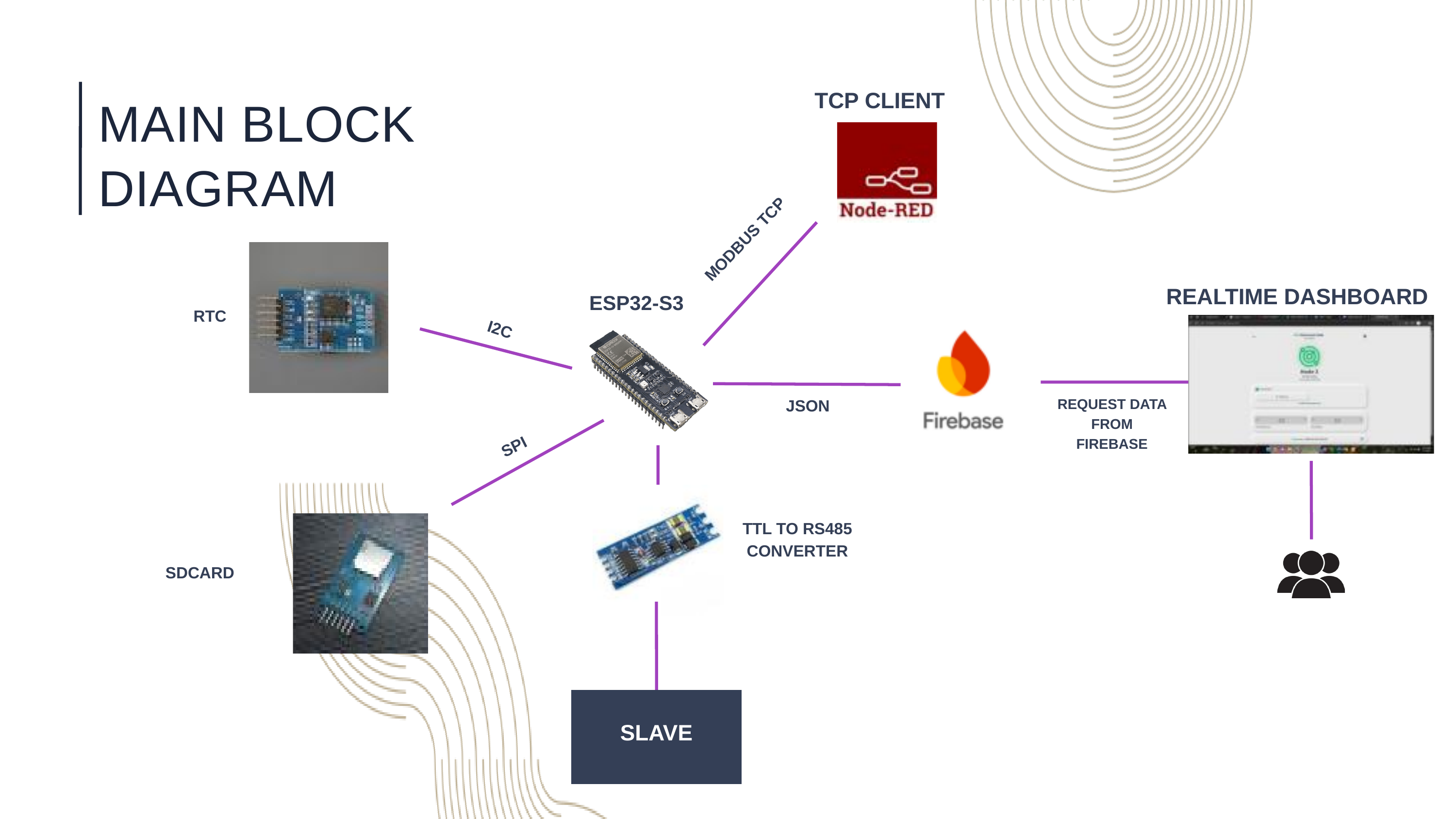

TCP CLIENT

MAIN BLOCK DIAGRAM

MODBUS TCP

REALTIME DASHBOARD
ESP32-S3
RTC

I2C

JSON
REQUEST DATA FROM FIREBASE

SPI

TTL TO RS485
CONVERTER

SDCARD

SLAVE